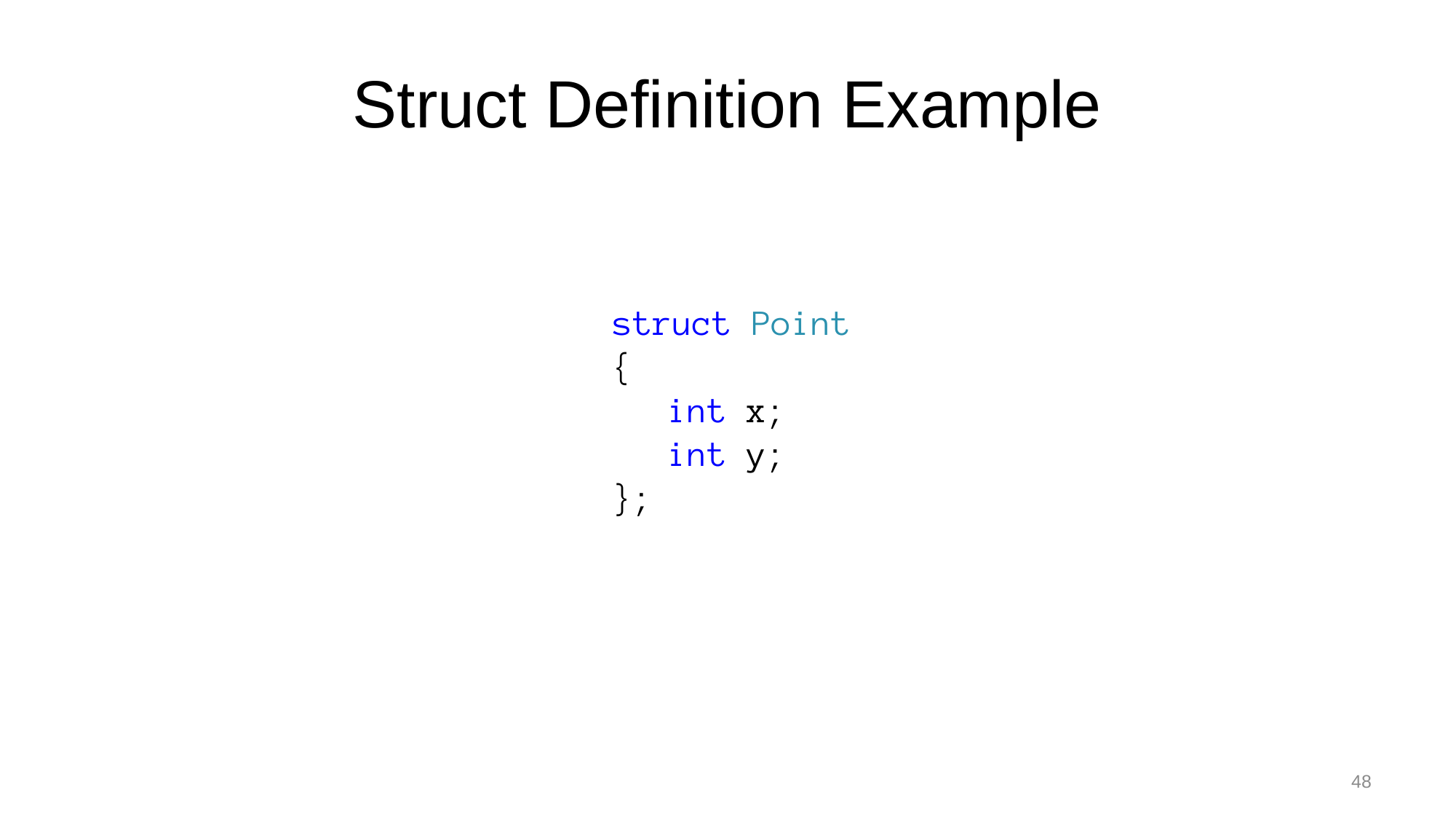

# Struct Definition Example
struct Point
{
int x;
int y;
};
48